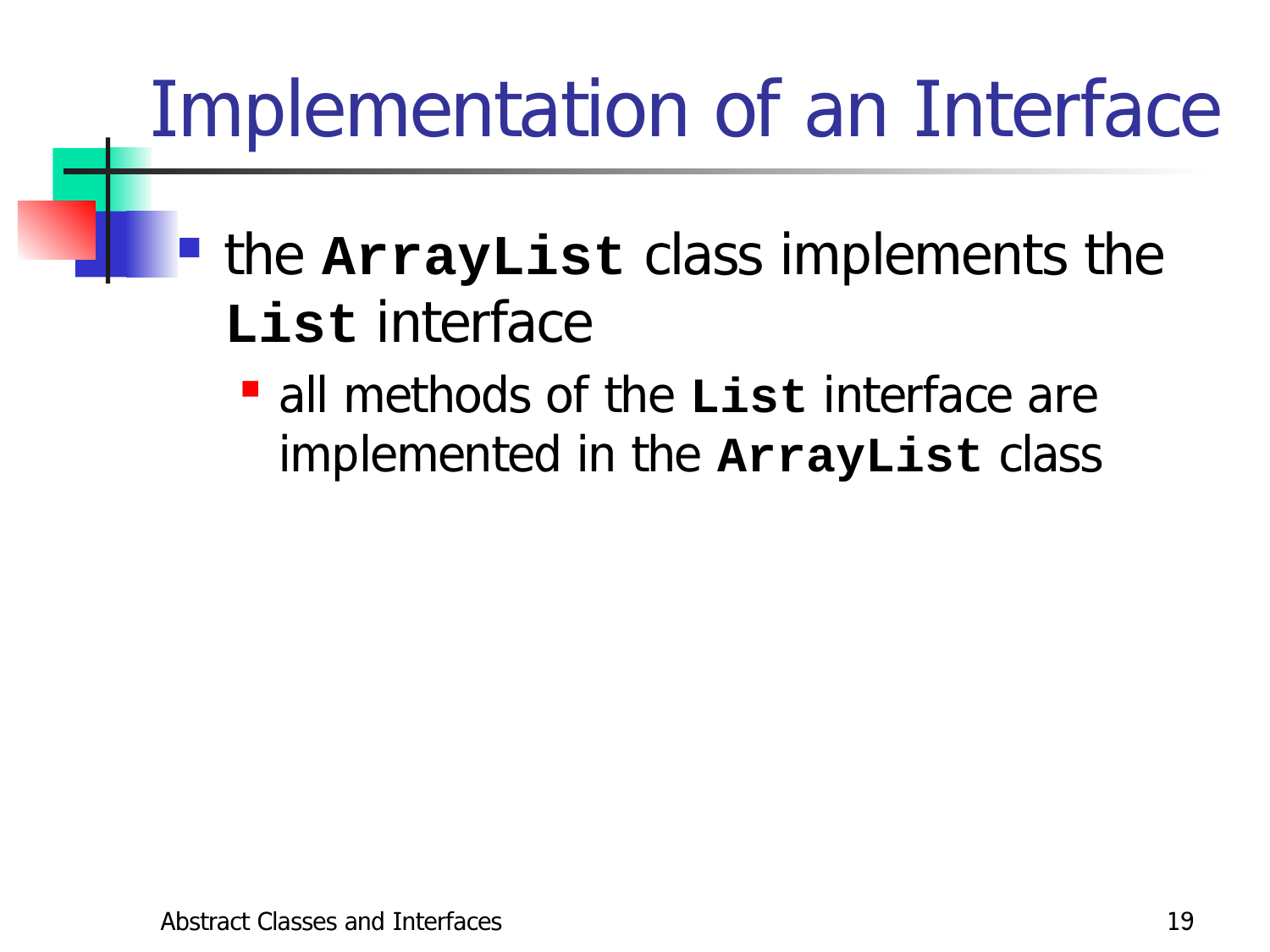

# Implementation of an Interface
the ArrayList class implements the List interface
all methods of the List interface are implemented in the ArrayList class
Abstract Classes and Interfaces
19